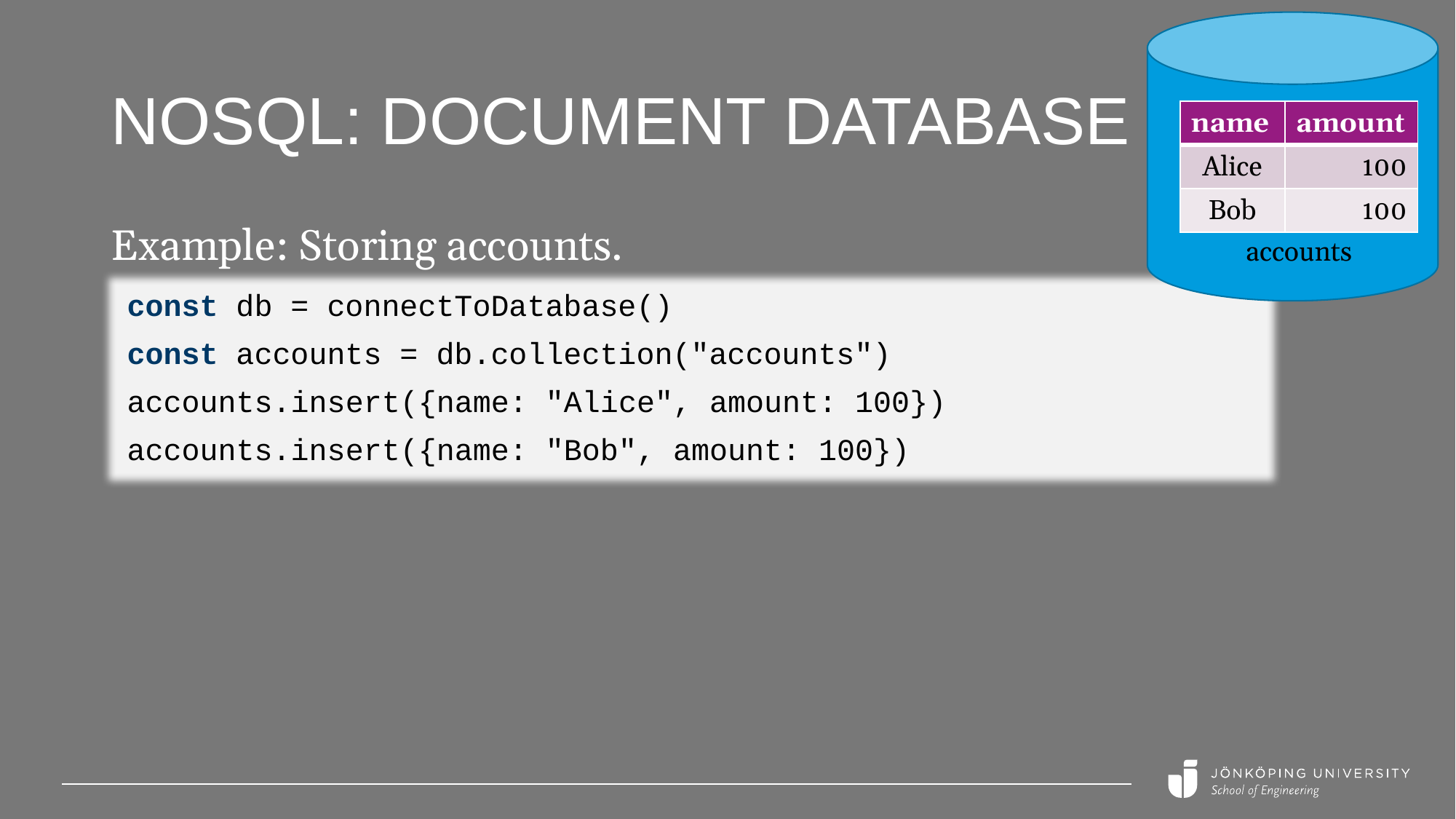

# NoSQL: Document database
| name | amount |
| --- | --- |
| Alice | 100 |
| Bob | 100 |
Example: Storing accounts.
accounts
const db = connectToDatabase()
const accounts = db.collection("accounts")
accounts.insert({name: "Alice", amount: 100})
accounts.insert({name: "Bob", amount: 100})